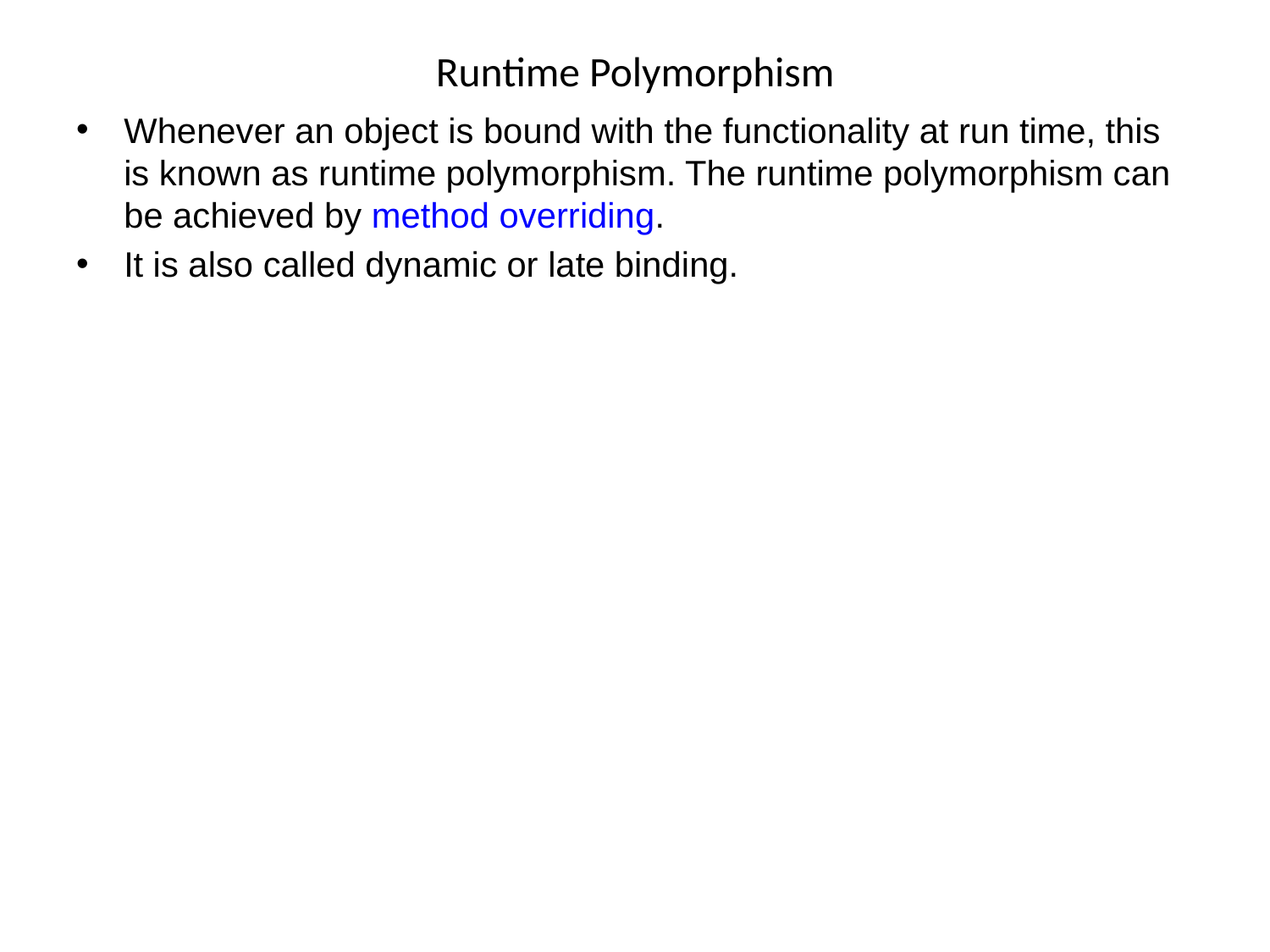

# Runtime Polymorphism
Whenever an object is bound with the functionality at run time, this is known as runtime polymorphism. The runtime polymorphism can be achieved by method overriding.
It is also called dynamic or late binding.